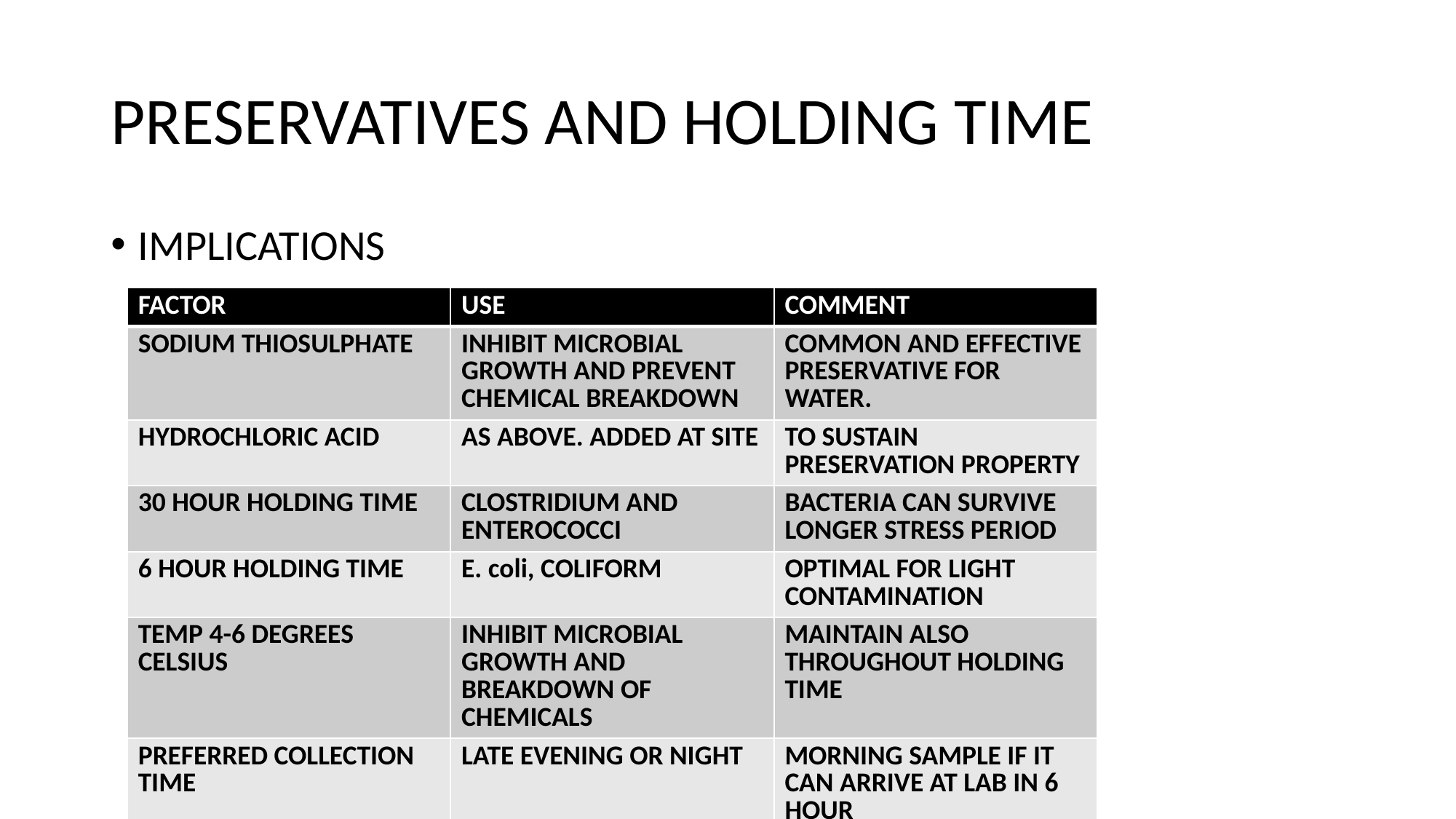

# PRESERVATIVES AND HOLDING TIME
IMPLICATIONS
| FACTOR | USE | COMMENT |
| --- | --- | --- |
| SODIUM THIOSULPHATE | INHIBIT MICROBIAL GROWTH AND PREVENT CHEMICAL BREAKDOWN | COMMON AND EFFECTIVE PRESERVATIVE FOR WATER. |
| HYDROCHLORIC ACID | AS ABOVE. ADDED AT SITE | TO SUSTAIN PRESERVATION PROPERTY |
| 30 HOUR HOLDING TIME | CLOSTRIDIUM AND ENTEROCOCCI | BACTERIA CAN SURVIVE LONGER STRESS PERIOD |
| 6 HOUR HOLDING TIME | E. coli, COLIFORM | OPTIMAL FOR LIGHT CONTAMINATION |
| TEMP 4-6 DEGREES CELSIUS | INHIBIT MICROBIAL GROWTH AND BREAKDOWN OF CHEMICALS | MAINTAIN ALSO THROUGHOUT HOLDING TIME |
| PREFERRED COLLECTION TIME | LATE EVENING OR NIGHT | MORNING SAMPLE IF IT CAN ARRIVE AT LAB IN 6 HOUR |
| USE OF ICE | WET ICE OR ICE GEL | A MUST IN HOT CLIMATE |